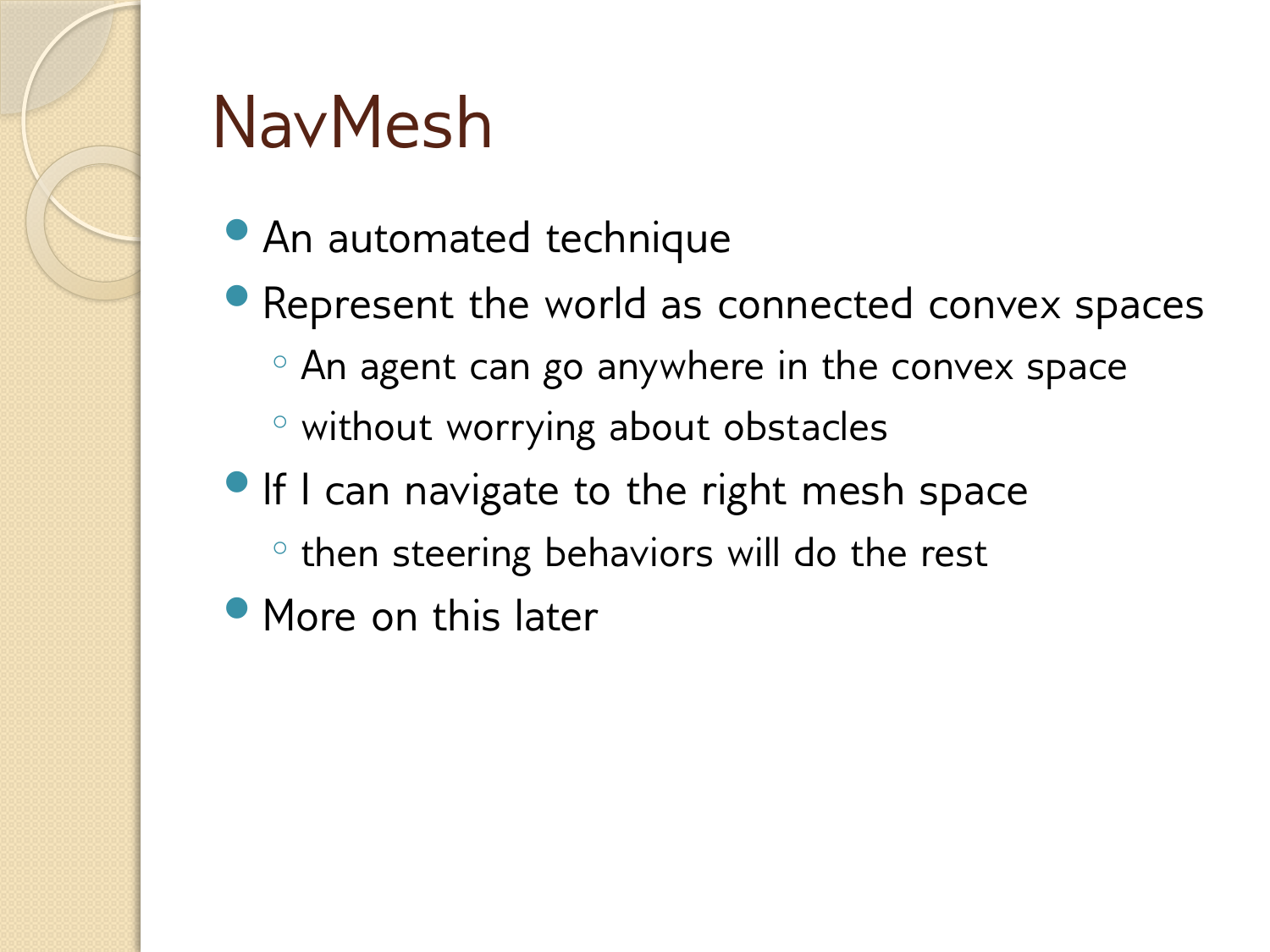

# NavMesh
An automated technique
Represent the world as connected convex spaces
An agent can go anywhere in the convex space
without worrying about obstacles
If I can navigate to the right mesh space
then steering behaviors will do the rest
More on this later